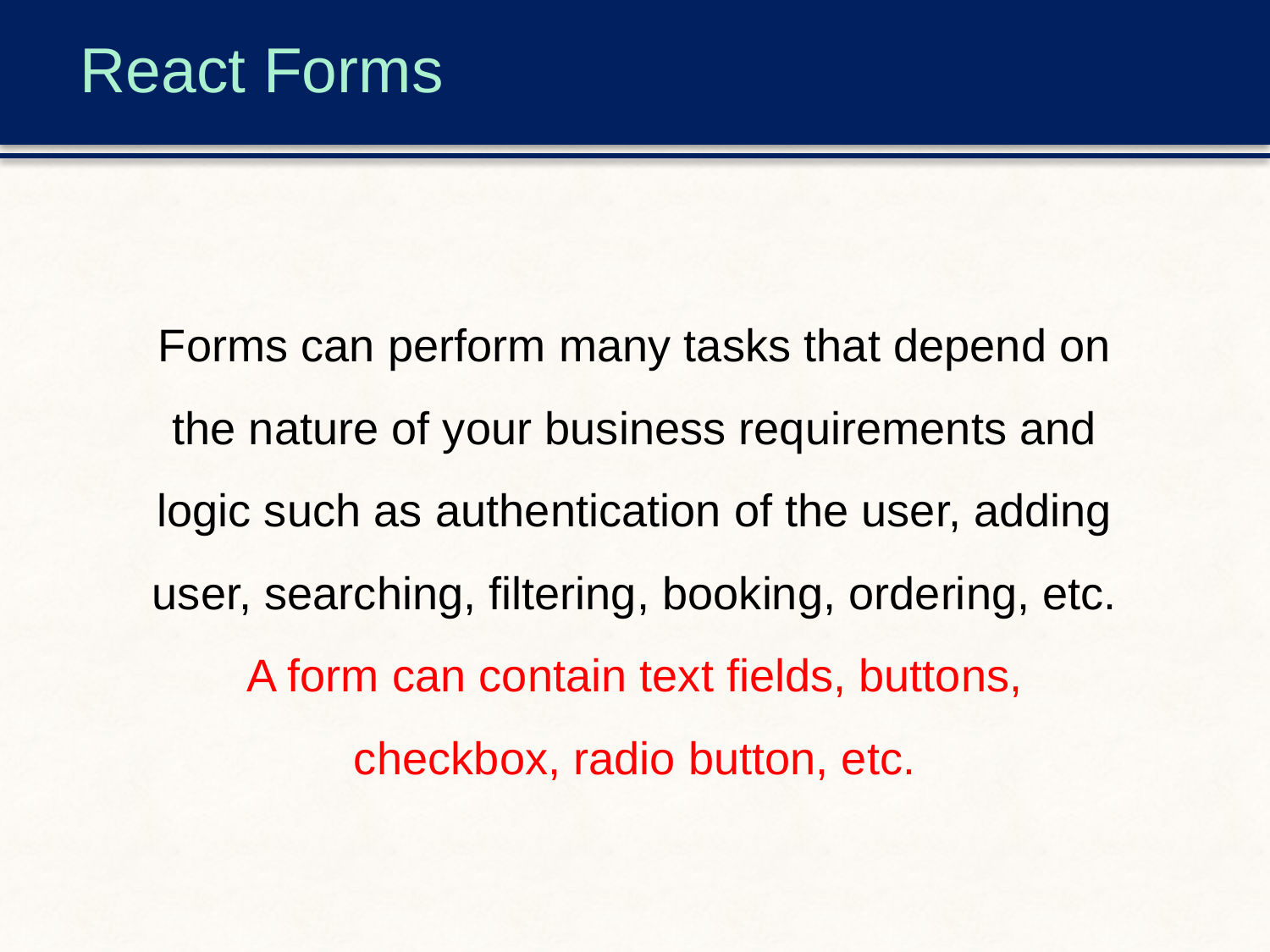

# React Forms
Forms can perform many tasks that depend on the nature of your business requirements and logic such as authentication of the user, adding user, searching, filtering, booking, ordering, etc. A form can contain text fields, buttons, checkbox, radio button, etc.